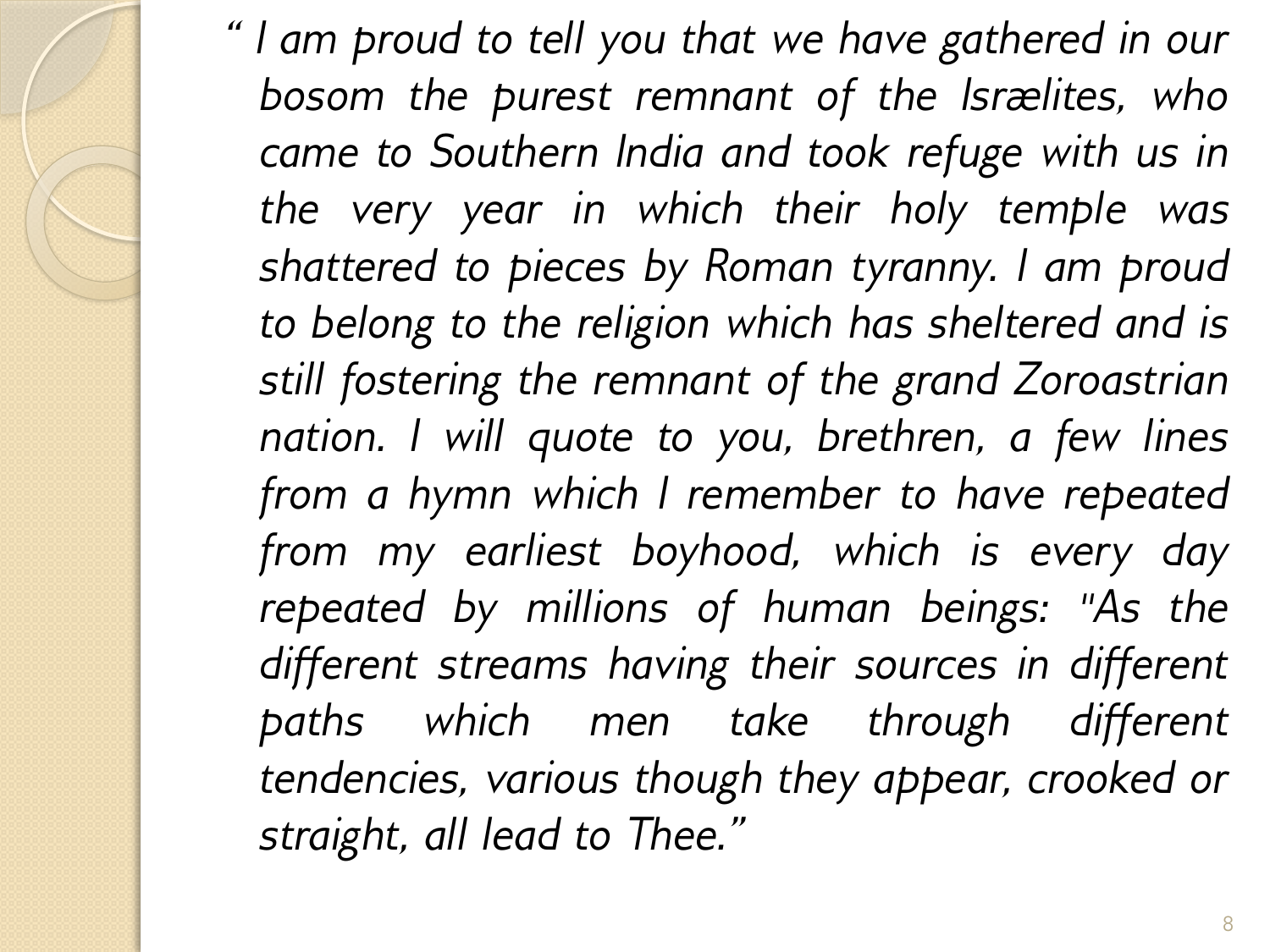

“ I am proud to tell you that we have gathered in our bosom the purest remnant of the Israelites, who came to Southern India and took refuge with us in the very year in which their holy temple was shattered to pieces by Roman tyranny. I am proud to belong to the religion which has sheltered and is still fostering the remnant of the grand Zoroastrian nation. I will quote to you, brethren, a few lines from a hymn which I remember to have repeated from my earliest boyhood, which is every day repeated by millions of human beings: "As the different streams having their sources in different paths which men take through different tendencies, various though they appear, crooked or straight, all lead to Thee.”
8